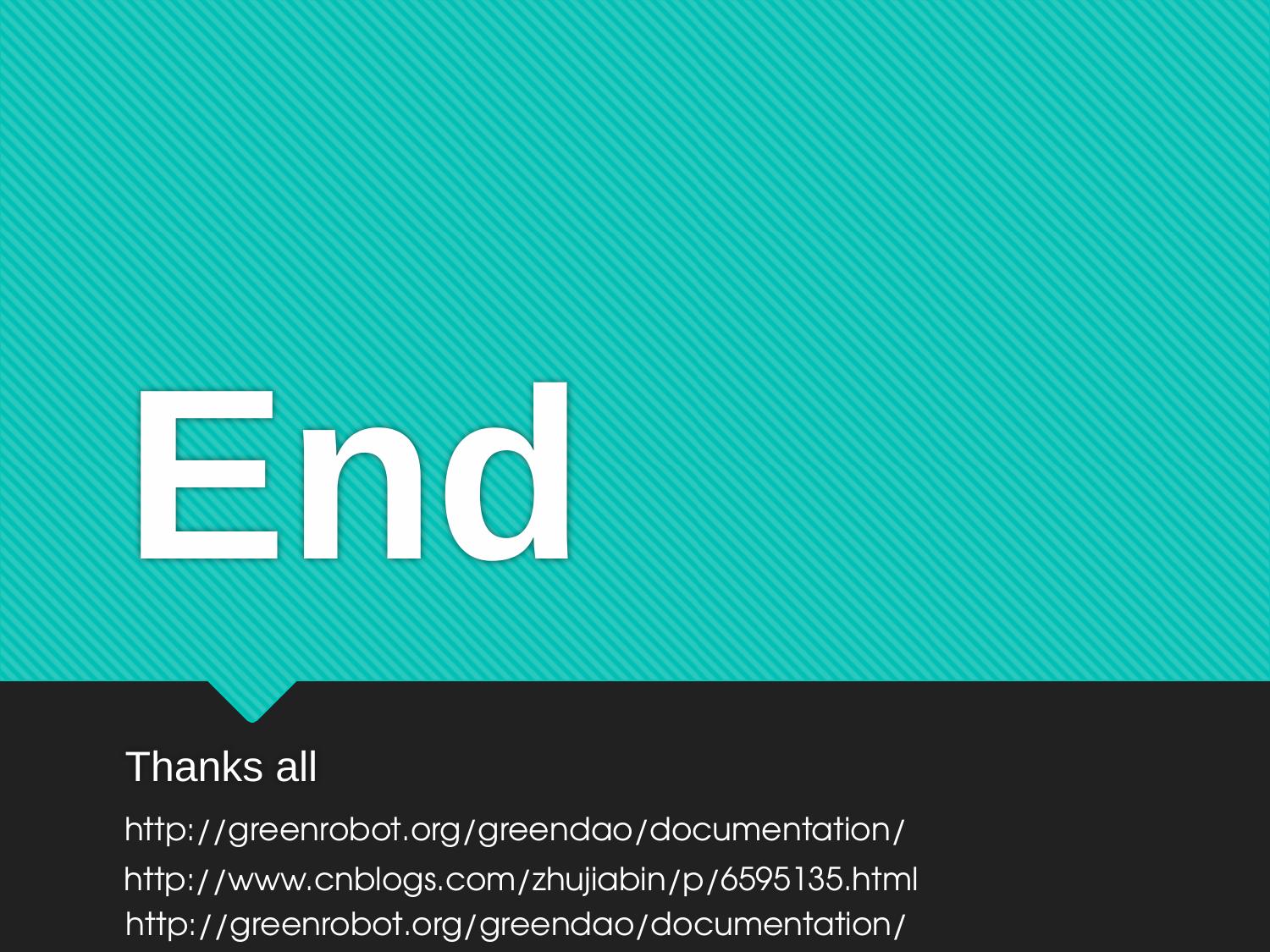

# End
Thanks all
http://greenrobot.org/greendao/documentation/
http://www.cnblogs.com/zhujiabin/p/6595135.html

http://greenrobot.org/greendao/documentation/